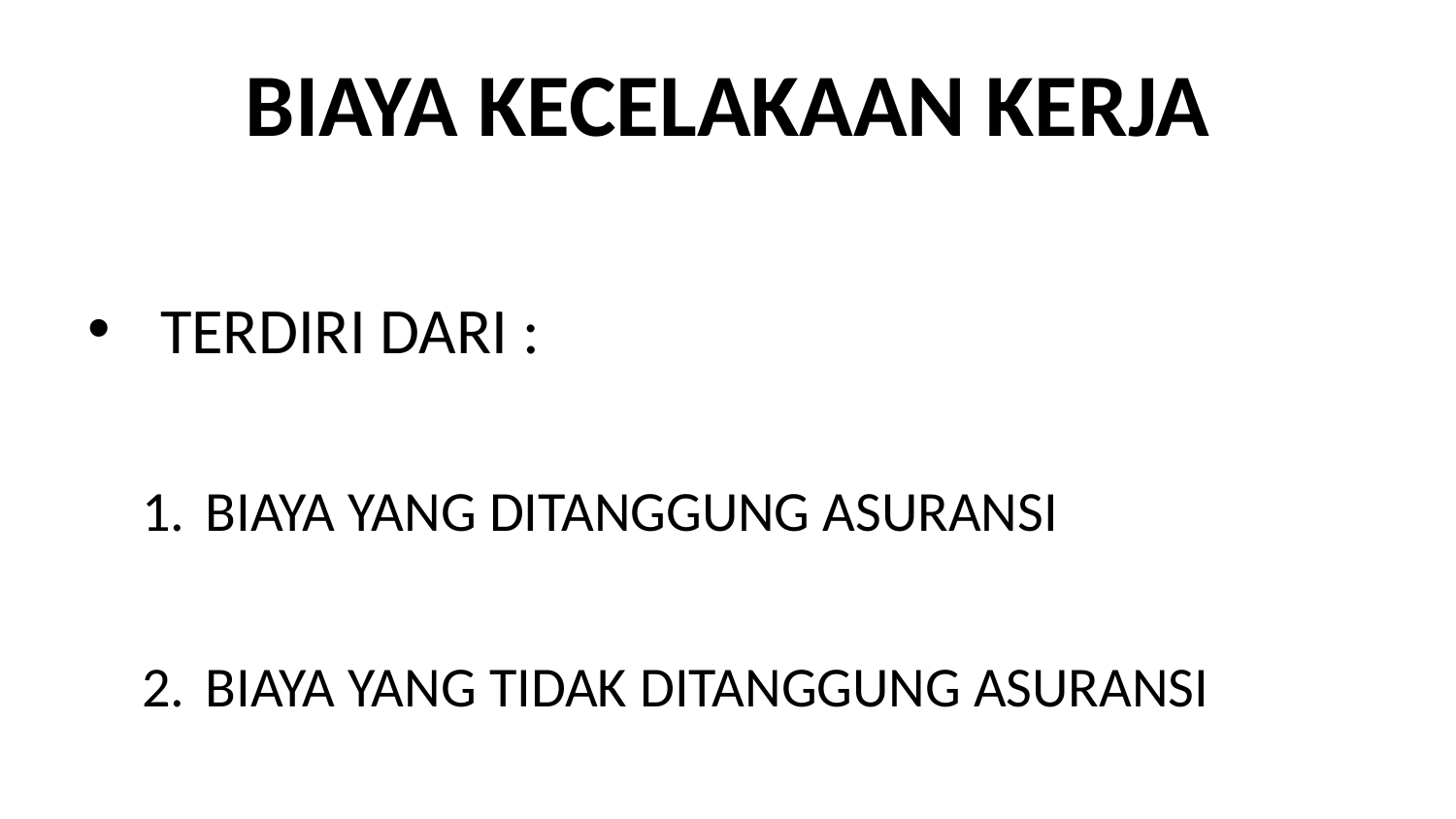

# BIAYA KECELAKAAN KERJA

TERDIRI DARI :

BIAYA YANG DITANGGUNG ASURANSI

BIAYA YANG TIDAK DITANGGUNG ASURANSI